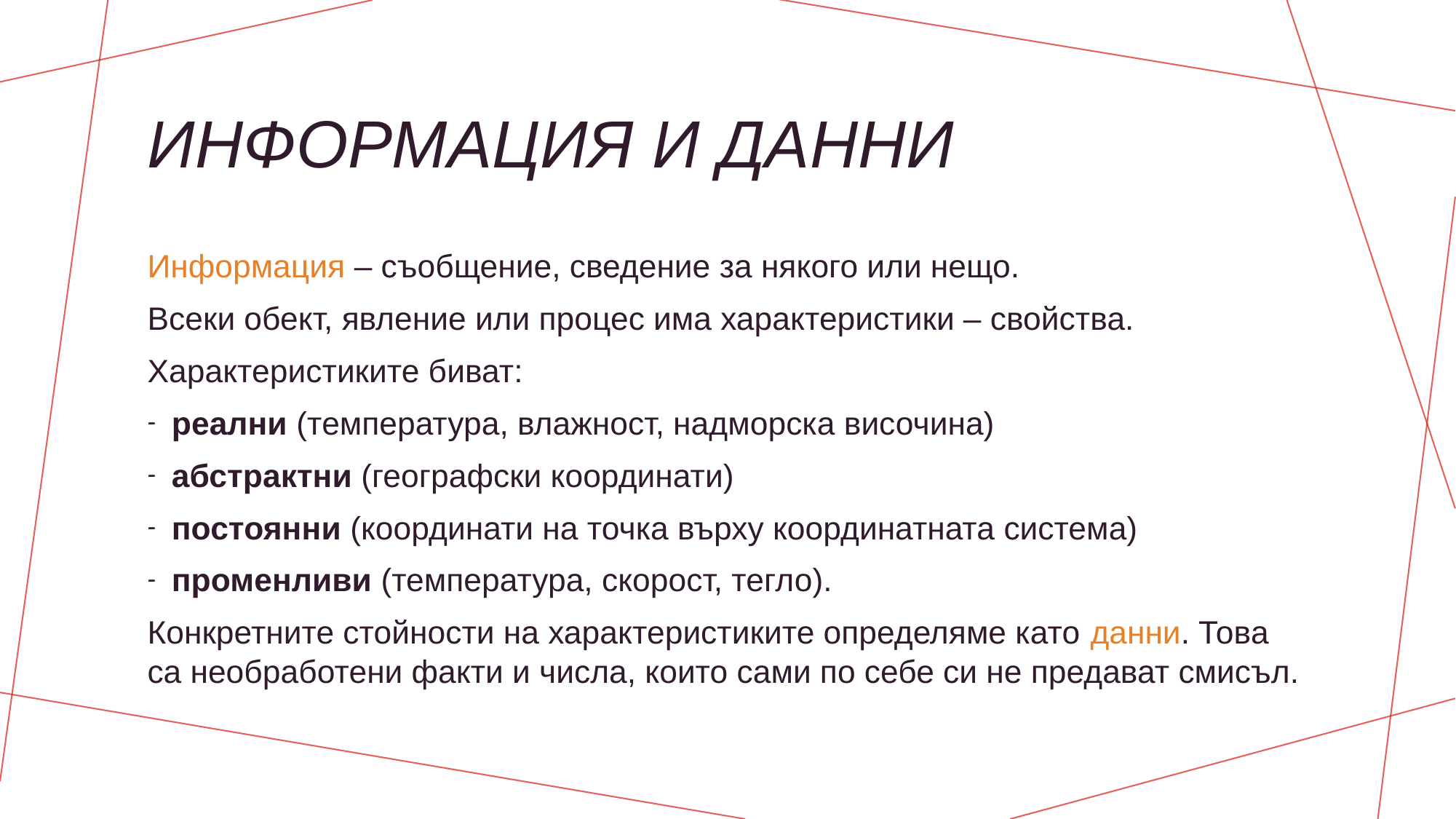

# Информация и данни
Информация – съобщение, сведение за някого или нещо.
Всеки обект, явление или процес има характеристики – свойства.
Характеристиките биват:
реални (температура, влажност, надморска височина)
абстрактни (географски координати)
постоянни (координати на точка върху координатната система)
променливи (температура, скорост, тегло).
Конкретните стойности на характеристиките определяме като данни. Това са необработени факти и числа, които сами по себе си не предават смисъл.